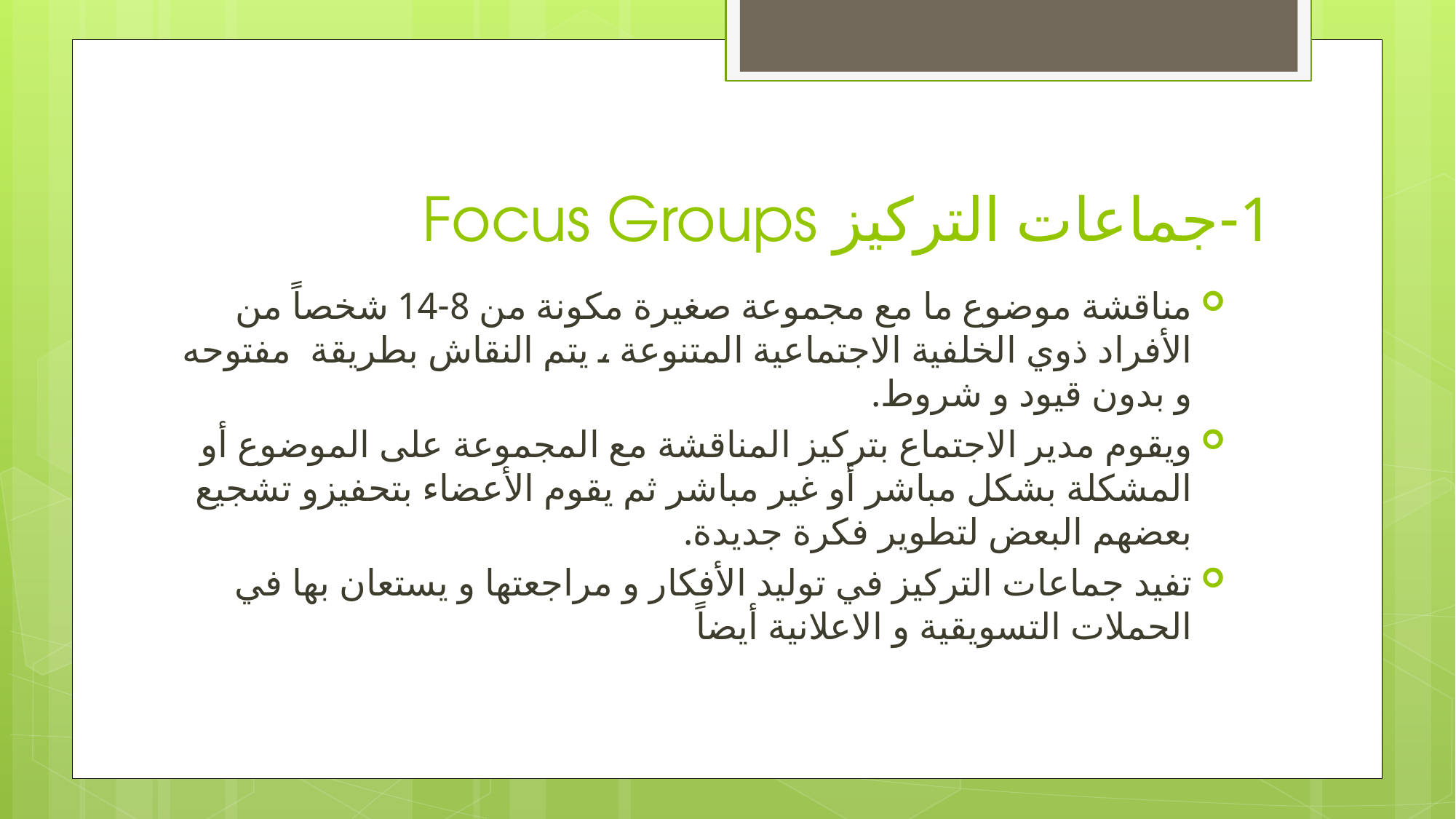

# 1-جماعات التركيز Focus Groups
مناقشة موضوع ما مع مجموعة صغيرة مكونة من 8-14 شخصاً من الأفراد ذوي الخلفية الاجتماعية المتنوعة ، يتم النقاش بطريقة  مفتوحه و بدون قيود و شروط.
ويقوم مدير الاجتماع بتركيز المناقشة مع المجموعة على الموضوع أو المشكلة بشكل مباشر أو غير مباشر ثم يقوم الأعضاء بتحفيزو تشجيع بعضهم البعض لتطوير فكرة جديدة.
تفيد جماعات التركيز في توليد الأفكار و مراجعتها و يستعان بها في الحملات التسويقية و الاعلانية أيضاً